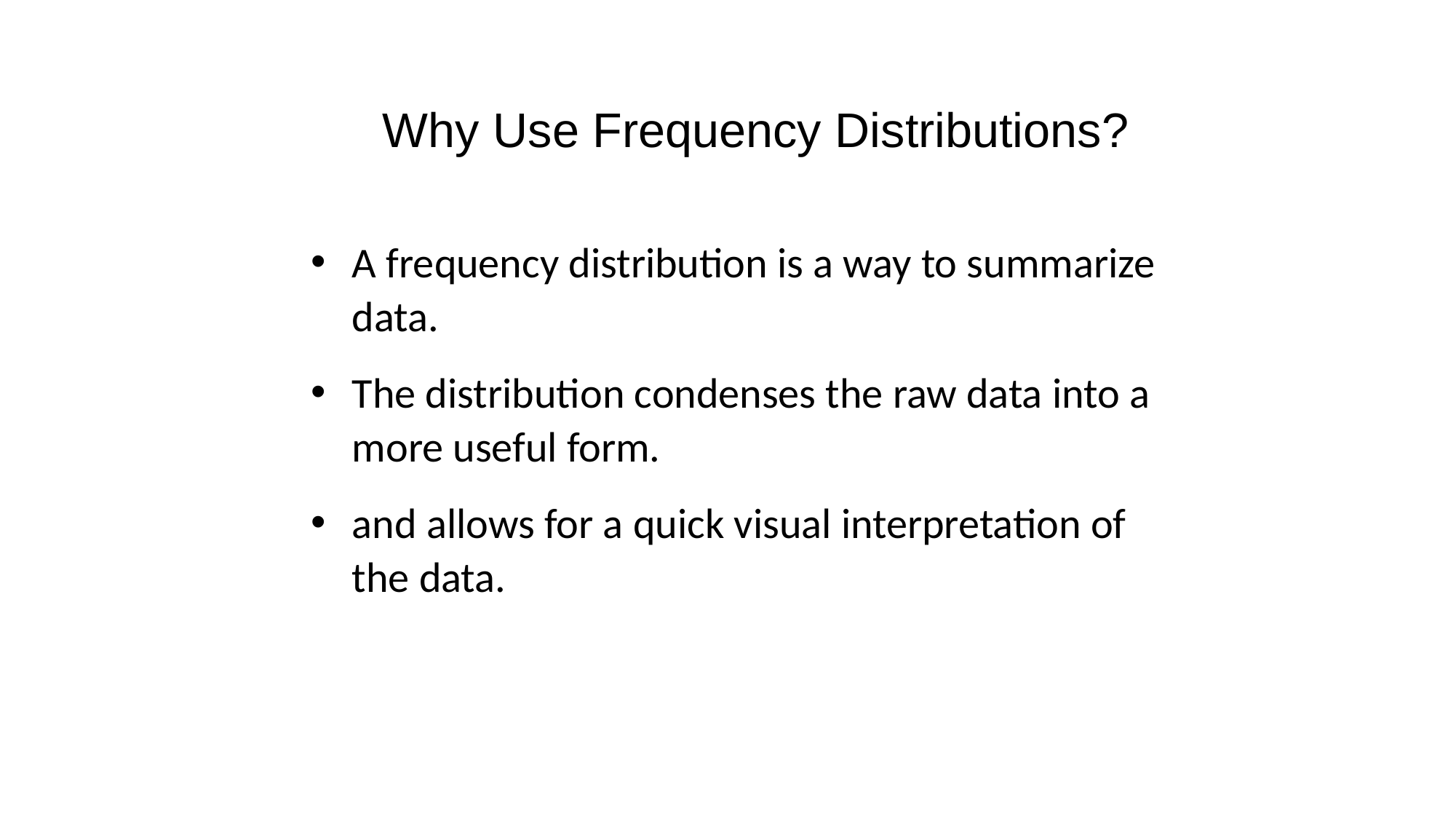

# Why Use Frequency Distributions?
A frequency distribution is a way to summarize data.
The distribution condenses the raw data into a more useful form.
and allows for a quick visual interpretation of the data.